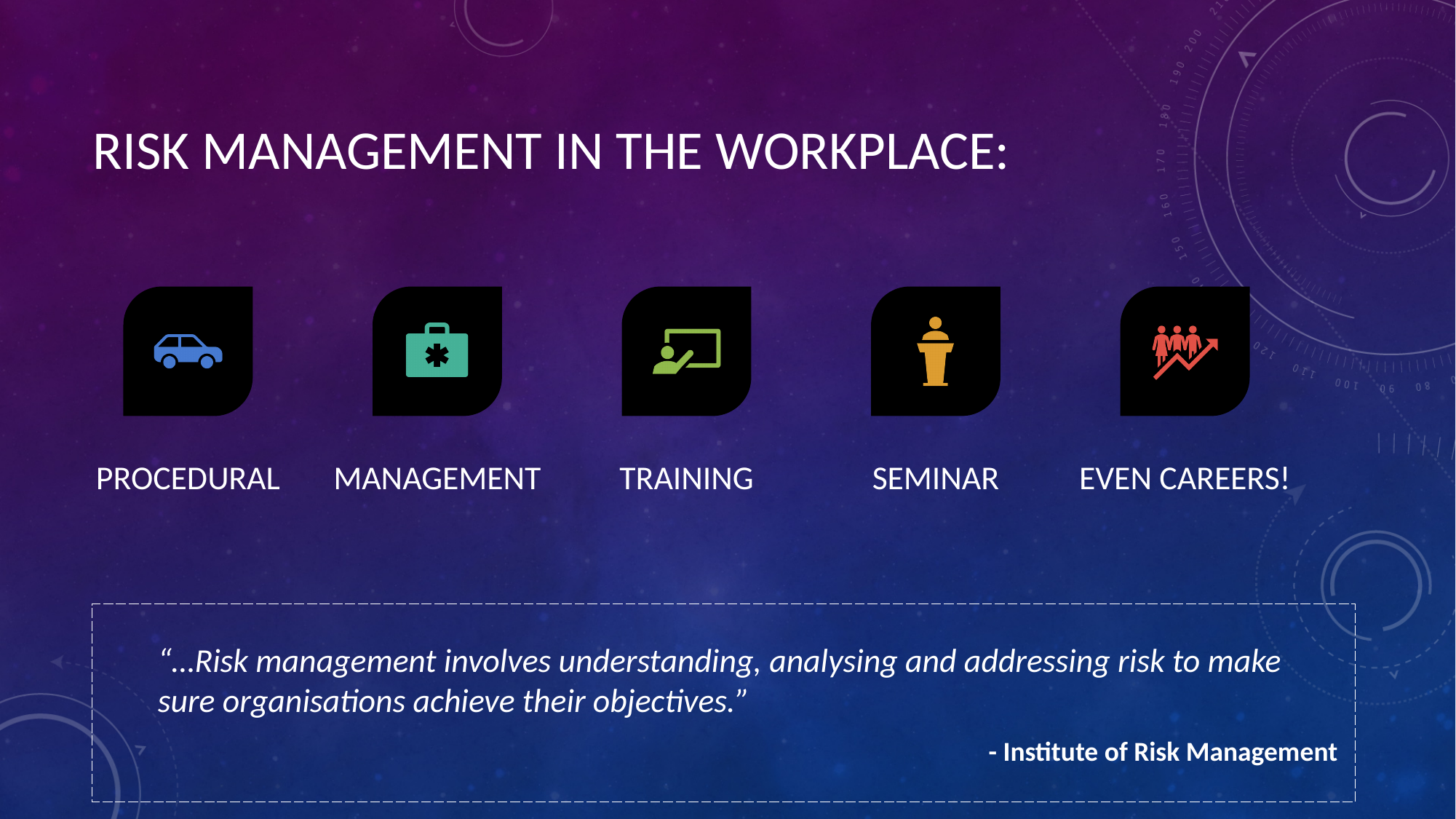

# Risk Management in the workplace:
Procedural
Management
Training
Seminar
Even careers!
“…Risk management involves understanding, analysing and addressing risk to make sure organisations achieve their objectives.”
- Institute of Risk Management